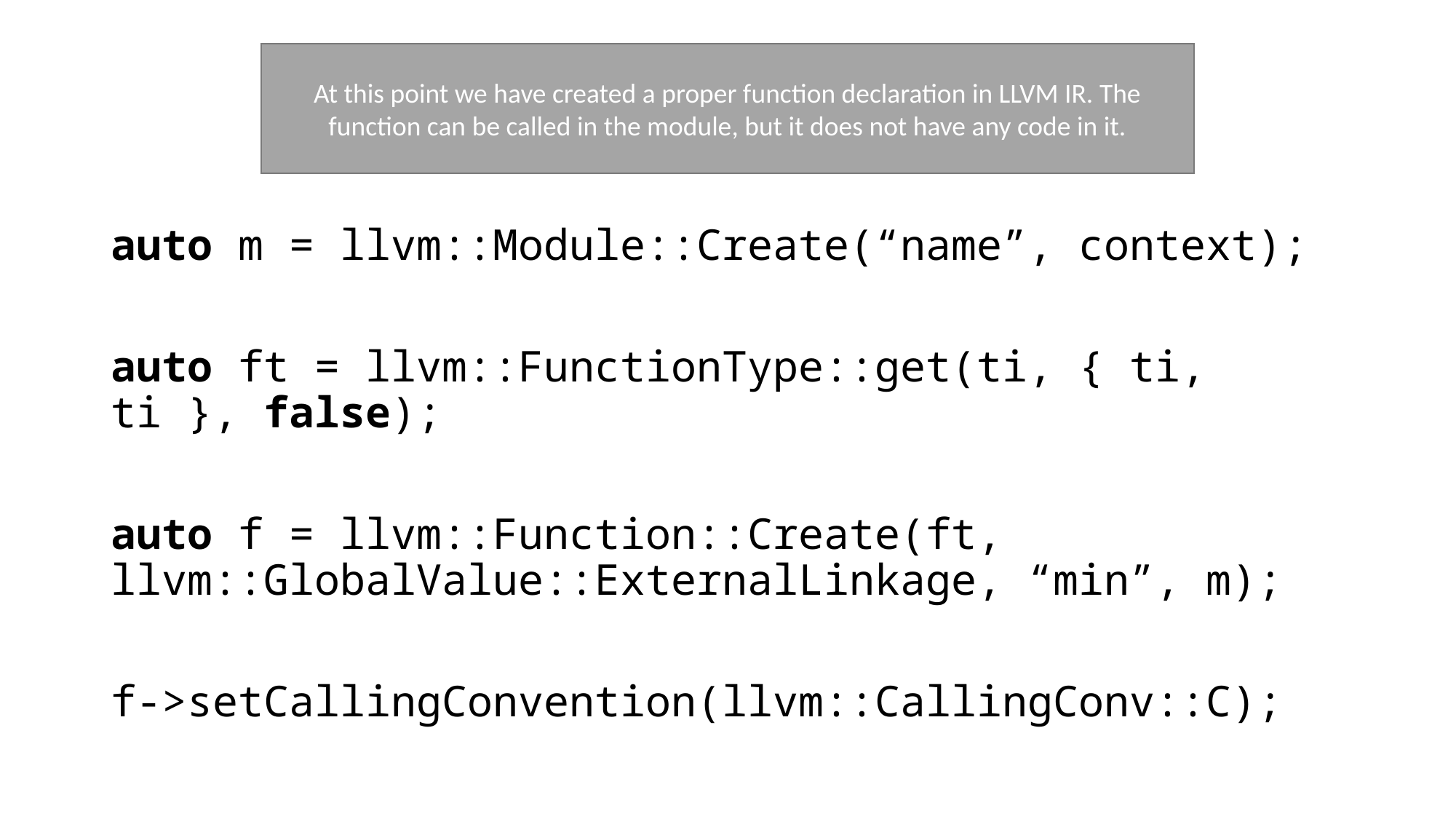

# Creating a function
At this point we have created a proper function declaration in LLVM IR. The function can be called in the module, but it does not have any code in it.
auto m = llvm::Module::Create(“name”, context);

auto ft = llvm::FunctionType::get(ti, { ti, ti }, false);

auto f = llvm::Function::Create(ft, llvm::GlobalValue::ExternalLinkage, “min”, m);

f->setCallingConvention(llvm::CallingConv::C);